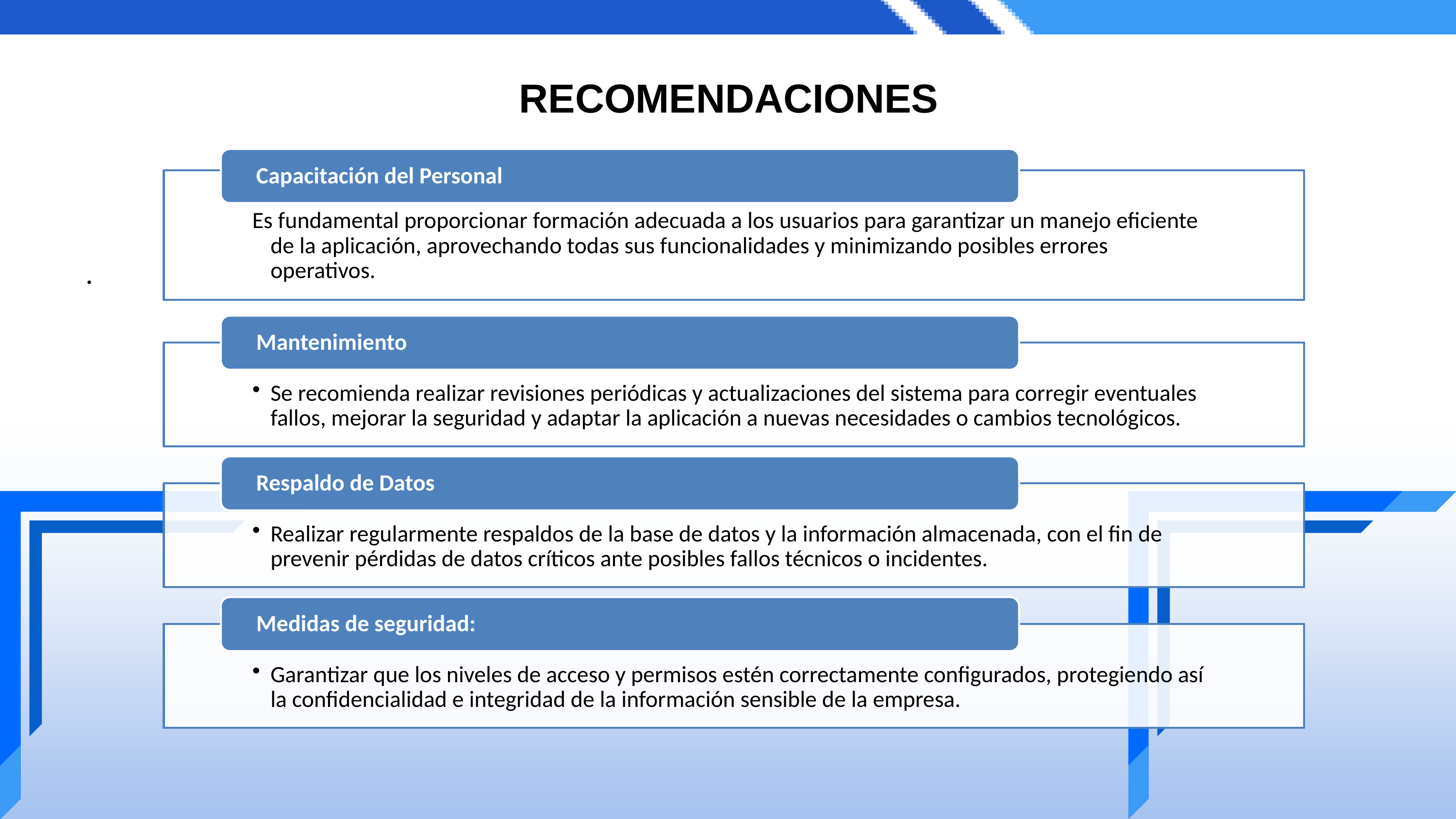

RECOMENDACIONES
Es fundamental proporcionar formación adecuada a los usuarios para garantizar un manejo eficiente de la aplicación, aprovechando todas sus funcionalidades y minimizando posibles errores operativos.
Capacitación del Personal
Se recomienda realizar revisiones periódicas y actualizaciones del sistema para corregir eventuales fallos, mejorar la seguridad y adaptar la aplicación a nuevas necesidades o cambios tecnológicos.
Mantenimiento
Realizar regularmente respaldos de la base de datos y la información almacenada, con el fin de prevenir pérdidas de datos críticos ante posibles fallos técnicos o incidentes.
Respaldo de Datos
Garantizar que los niveles de acceso y permisos estén correctamente configurados, protegiendo así la confidencialidad e integridad de la información sensible de la empresa.
Medidas de seguridad:
.